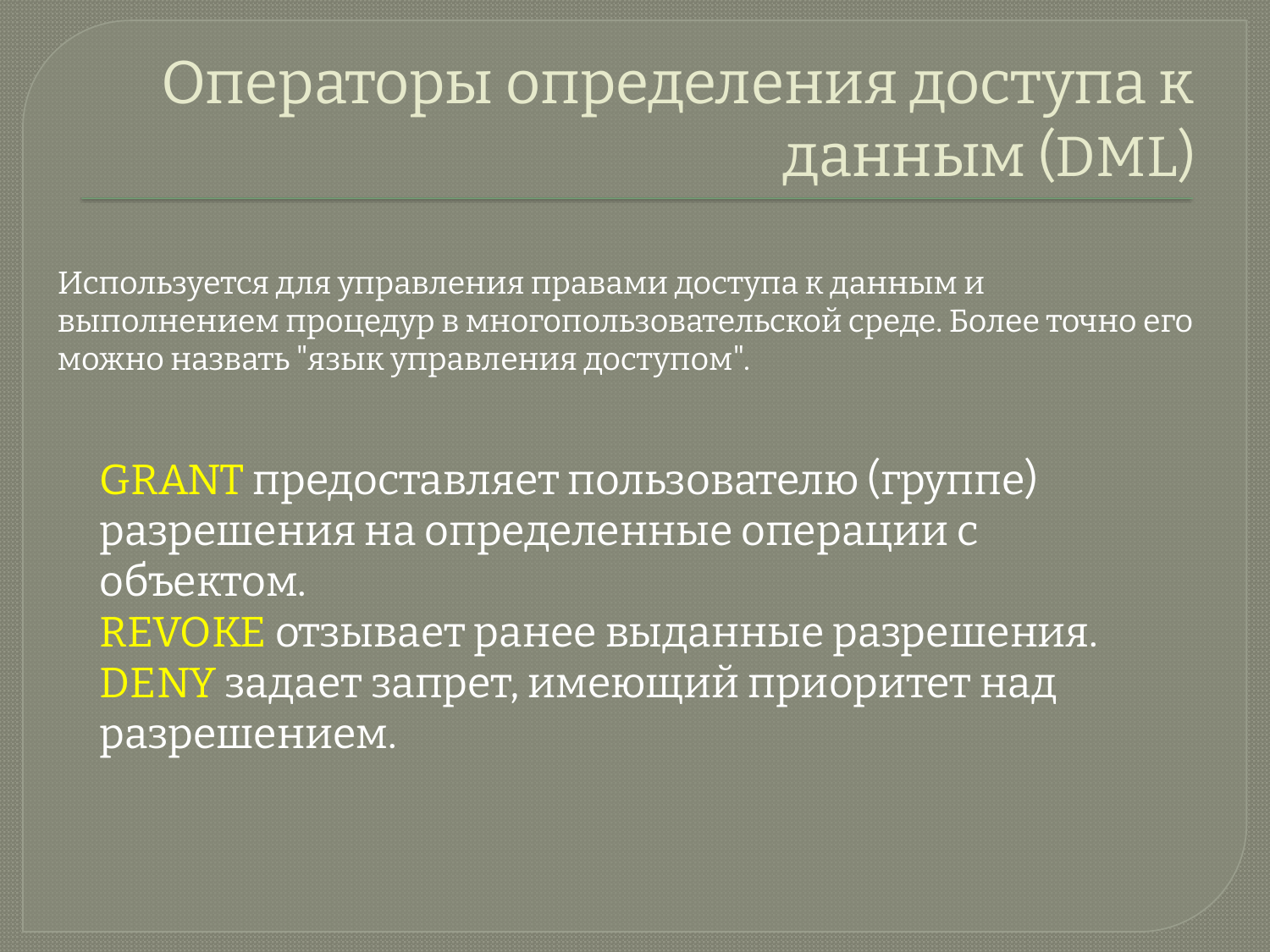

# Операторы определения доступа к данным (DML)
Используется для управления правами доступа к данным и выполнением процедур в многопользовательской среде. Более точно его можно назвать "язык управления доступом".
GRANT предоставляет пользователю (группе) разрешения на определенные операции с объектом.
REVOKE отзывает ранее выданные разрешения.
DENY задает запрет, имеющий приоритет над разрешением.